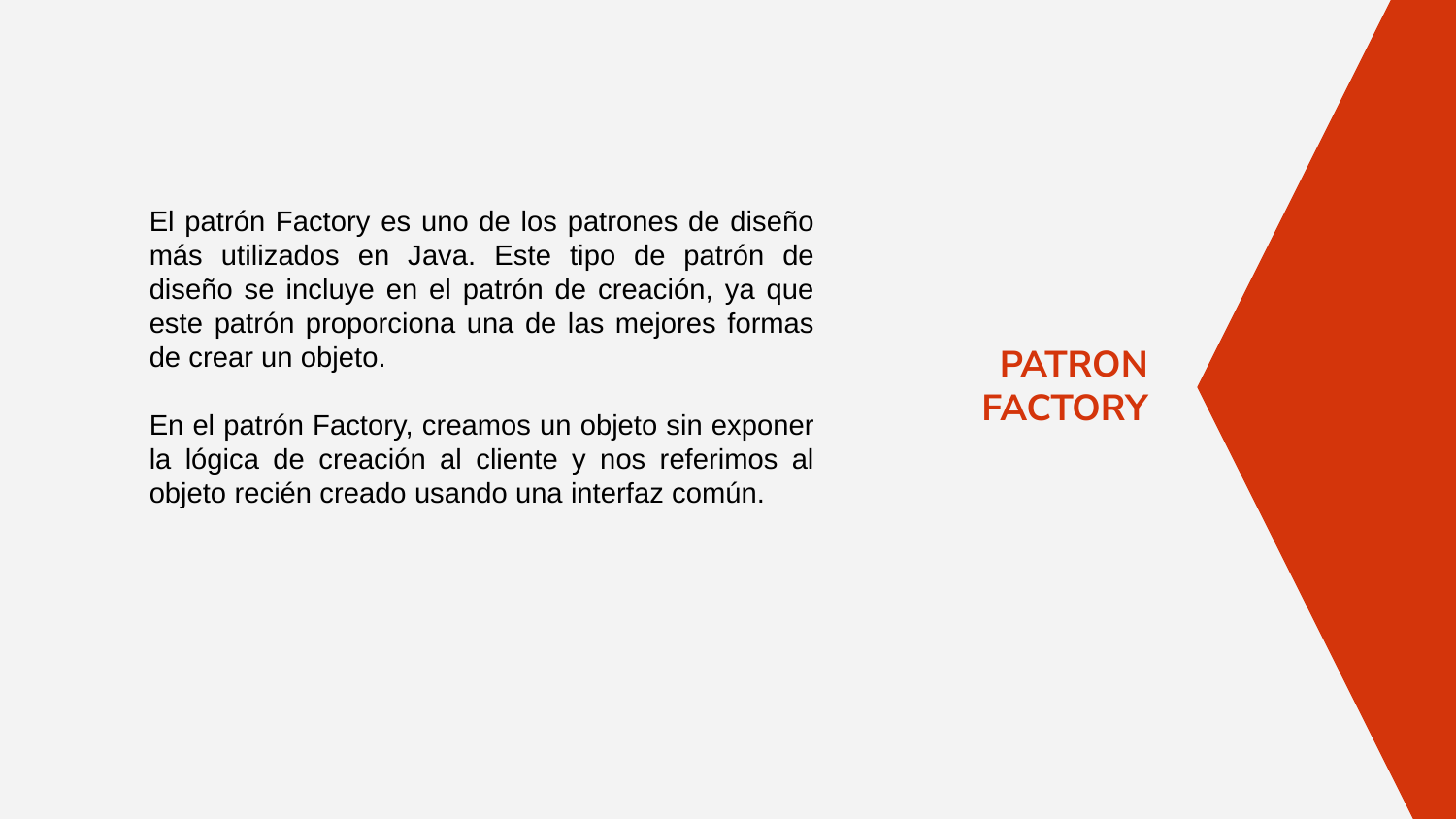

El patrón Factory es uno de los patrones de diseño más utilizados en Java. Este tipo de patrón de diseño se incluye en el patrón de creación, ya que este patrón proporciona una de las mejores formas de crear un objeto.

En el patrón Factory, creamos un objeto sin exponer la lógica de creación al cliente y nos referimos al objeto recién creado usando una interfaz común.
# PATRON FACTORY